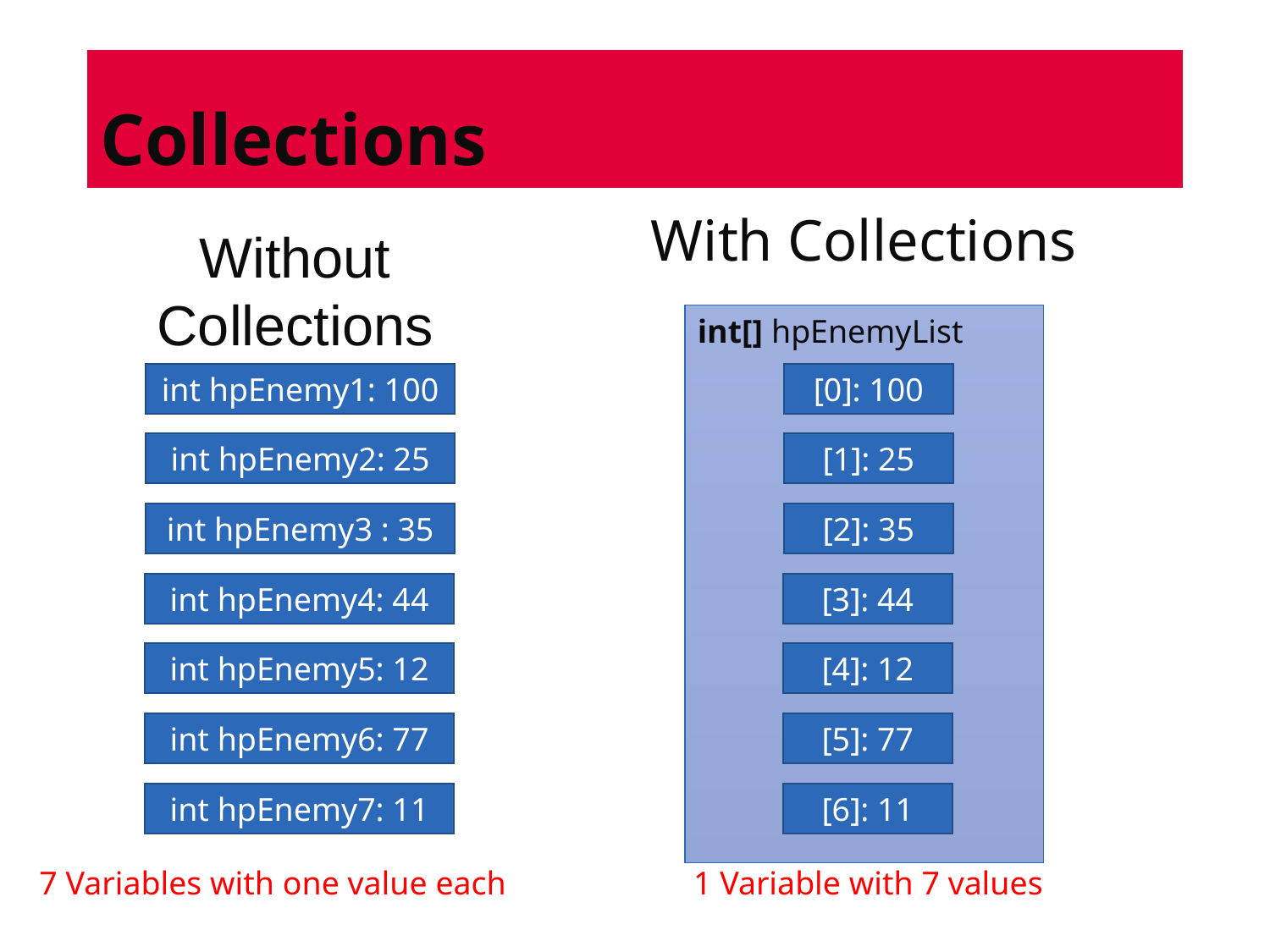

# Collections
With Collections
Without Collections
int[] hpEnemyList
int hpEnemy1: 100
[0]: 100
int hpEnemy2: 25
[1]: 25
int hpEnemy3 : 35
[2]: 35
int hpEnemy4: 44
[3]: 44
int hpEnemy5: 12
[4]: 12
int hpEnemy6: 77
[5]: 77
int hpEnemy7: 11
[6]: 11
7 Variables with one value each
1 Variable with 7 values